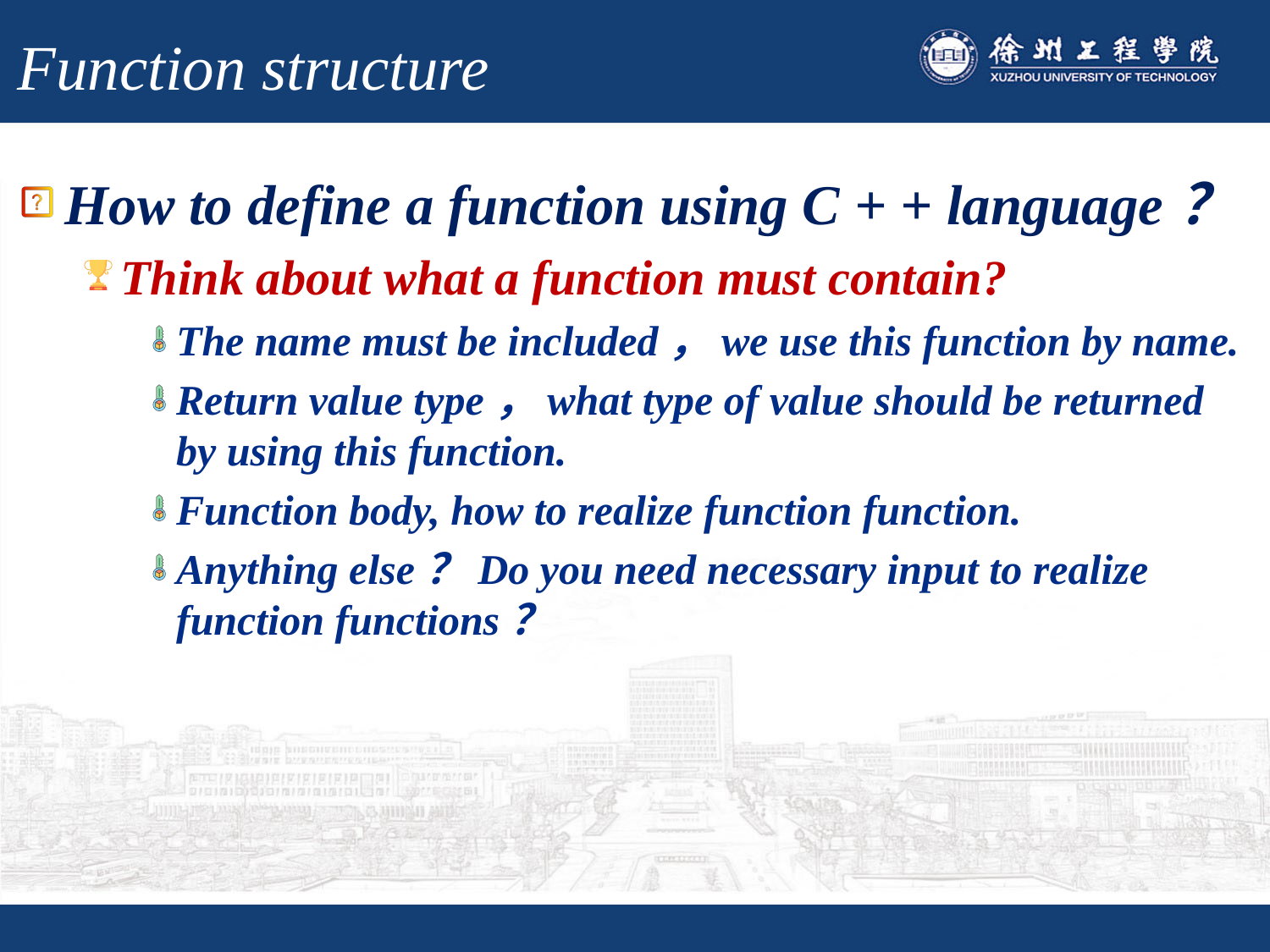

# Function structure
How to define a function using C + + language？
Think about what a function must contain?
The name must be included，we use this function by name.
Return value type，what type of value should be returned by using this function.
Function body, how to realize function function.
Anything else？Do you need necessary input to realize function functions？